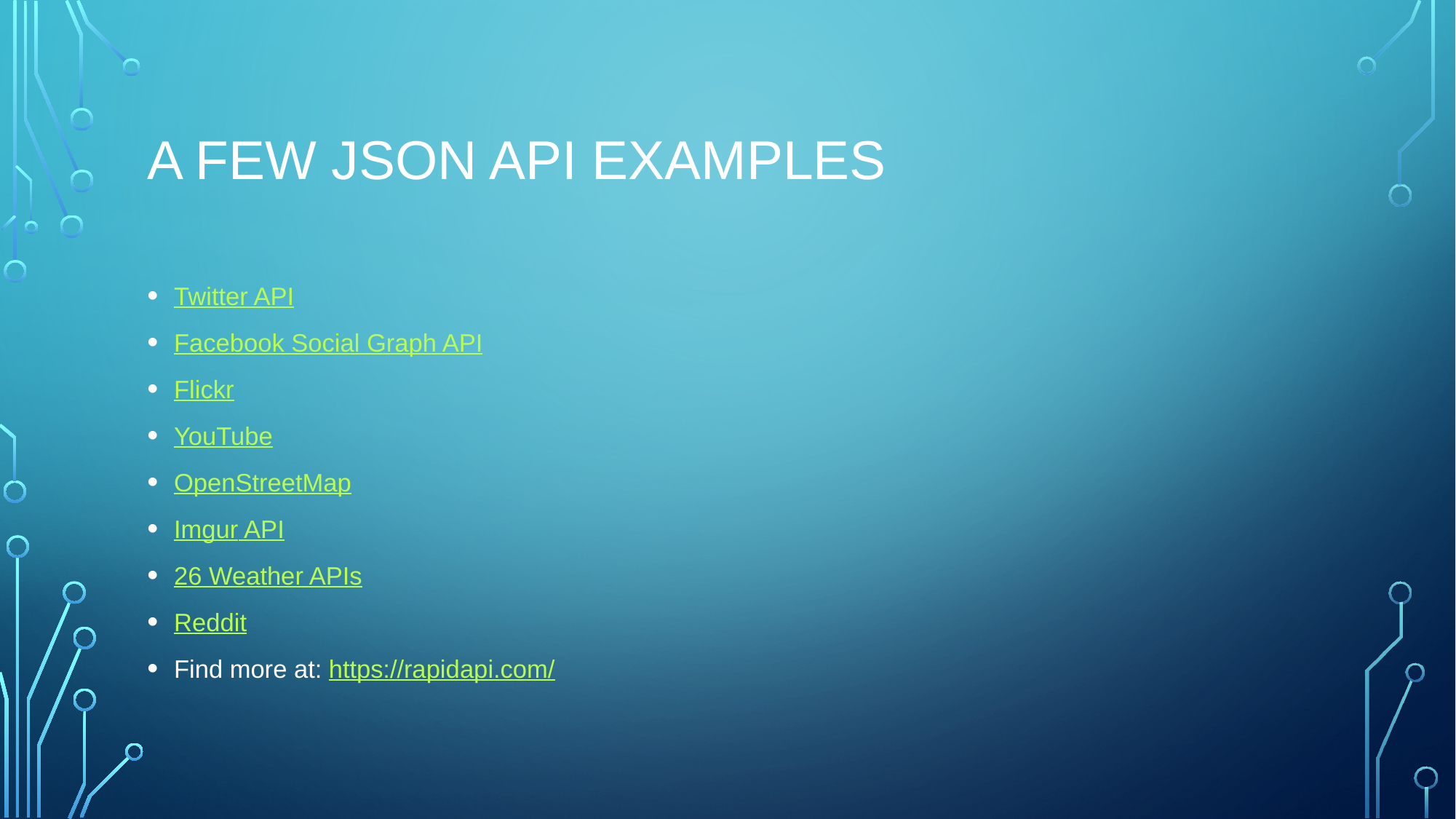

# A Few JSON API Examples
Twitter API
Facebook Social Graph API
Flickr
YouTube
OpenStreetMap
Imgur API
26 Weather APIs
Reddit
Find more at: https://rapidapi.com/